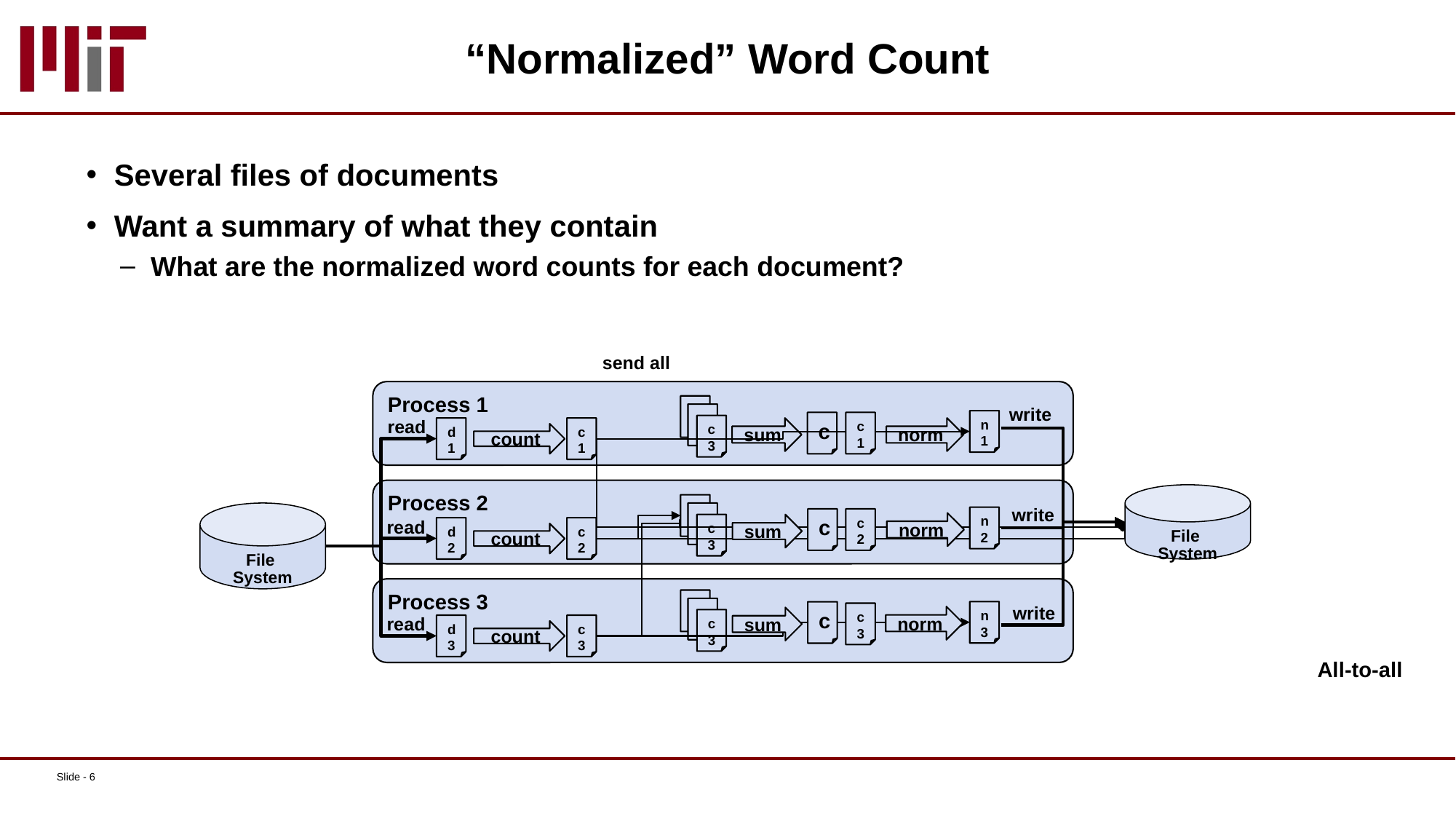

# “Normalized” Word Count
Several files of documents
Want a summary of what they contain
What are the normalized word counts for each document?

send all
Process 1

c3
write
read
n1
c
c1
d1
c1
count
sum
norm
Process 2
File
System

c3
write
File
System

n2
c
c2
read
norm
sum
d2
c2
count
Process 3

c3
write
n3
c
c3
norm
read
sum
d3
c3
count
All-to-all